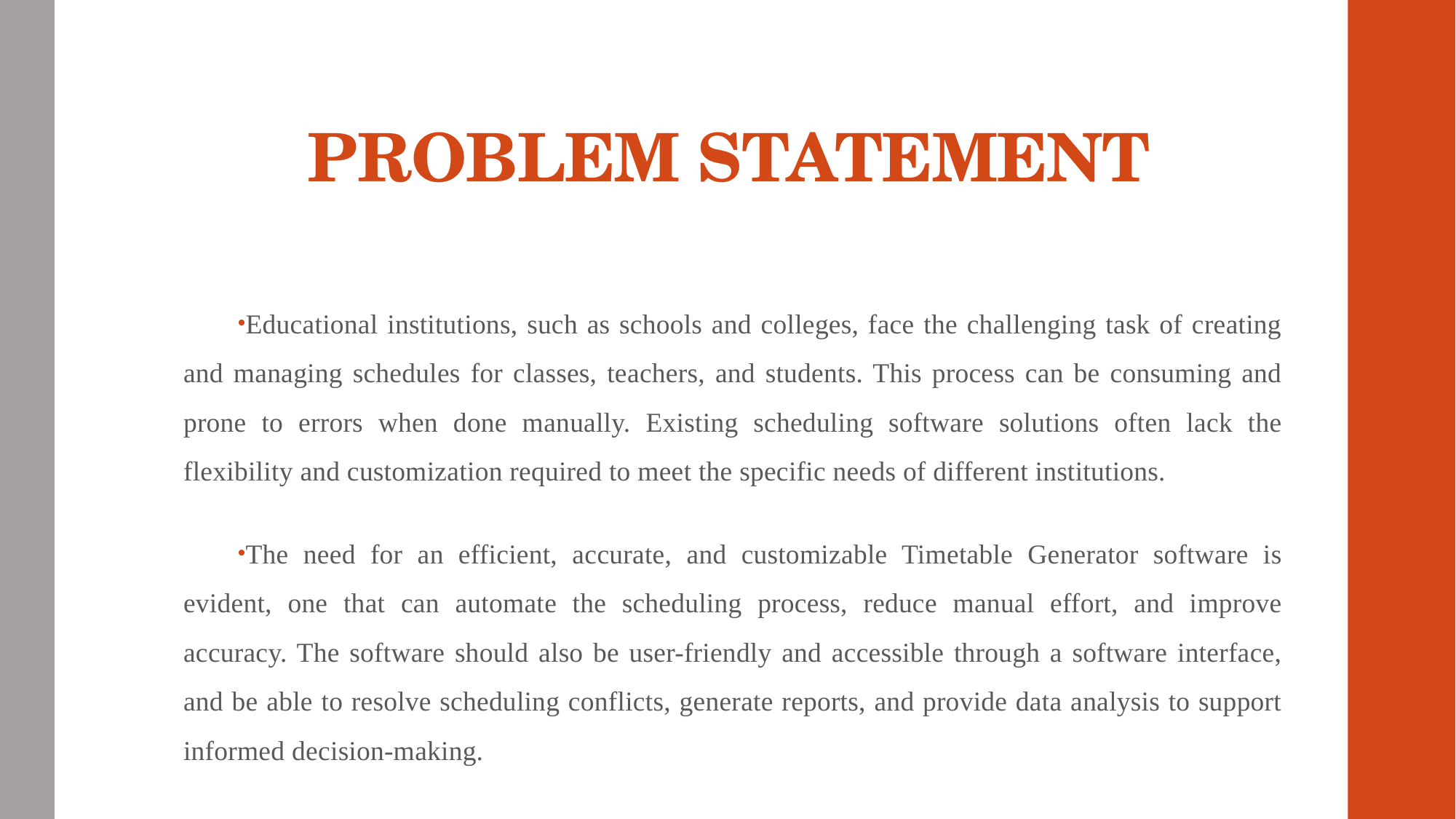

# PROBLEM STATEMENT

Educational institutions, such as schools and colleges, face the challenging task of creating and managing schedules for classes, teachers, and students. This process can be consuming and prone to errors when done manually. Existing scheduling software solutions often lack the flexibility and customization required to meet the specific needs of different institutions.
The need for an efficient, accurate, and customizable Timetable Generator software is evident, one that can automate the scheduling process, reduce manual effort, and improve accuracy. The software should also be user-friendly and accessible through a software interface, and be able to resolve scheduling conflicts, generate reports, and provide data analysis to support informed decision-making.